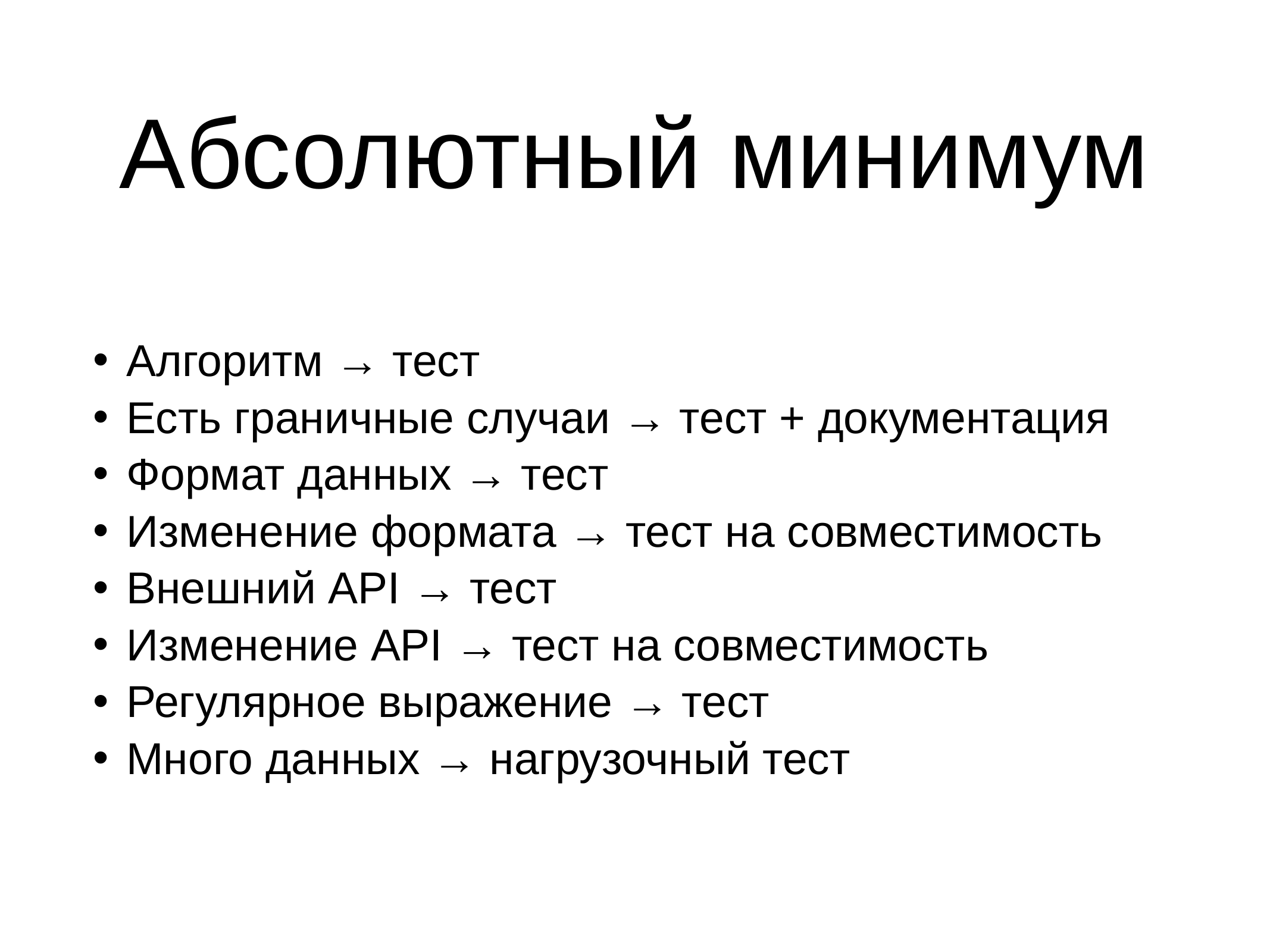

# Абсолютный минимум
Алгоритм → тест
Есть граничные случаи → тест + документация
Формат данных → тест
Изменение формата → тест на совместимость
Внешний API → тест
Изменение API → тест на совместимость
Регулярное выражение → тест
Много данных → нагрузочный тест